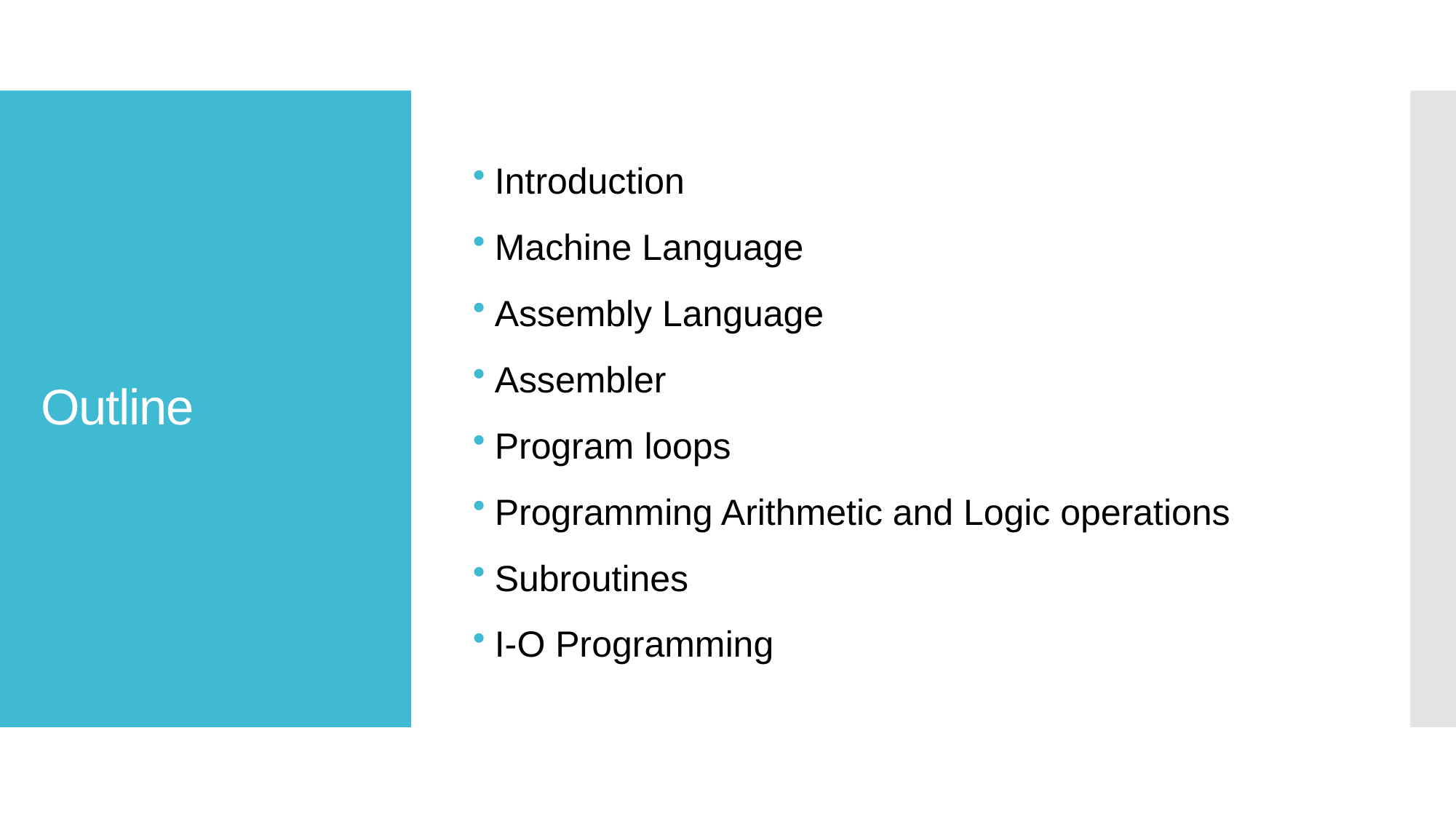

Introduction
Machine Language
Assembly Language
Assembler
Program loops
Programming Arithmetic and Logic operations
Subroutines
I-O Programming
# Outline